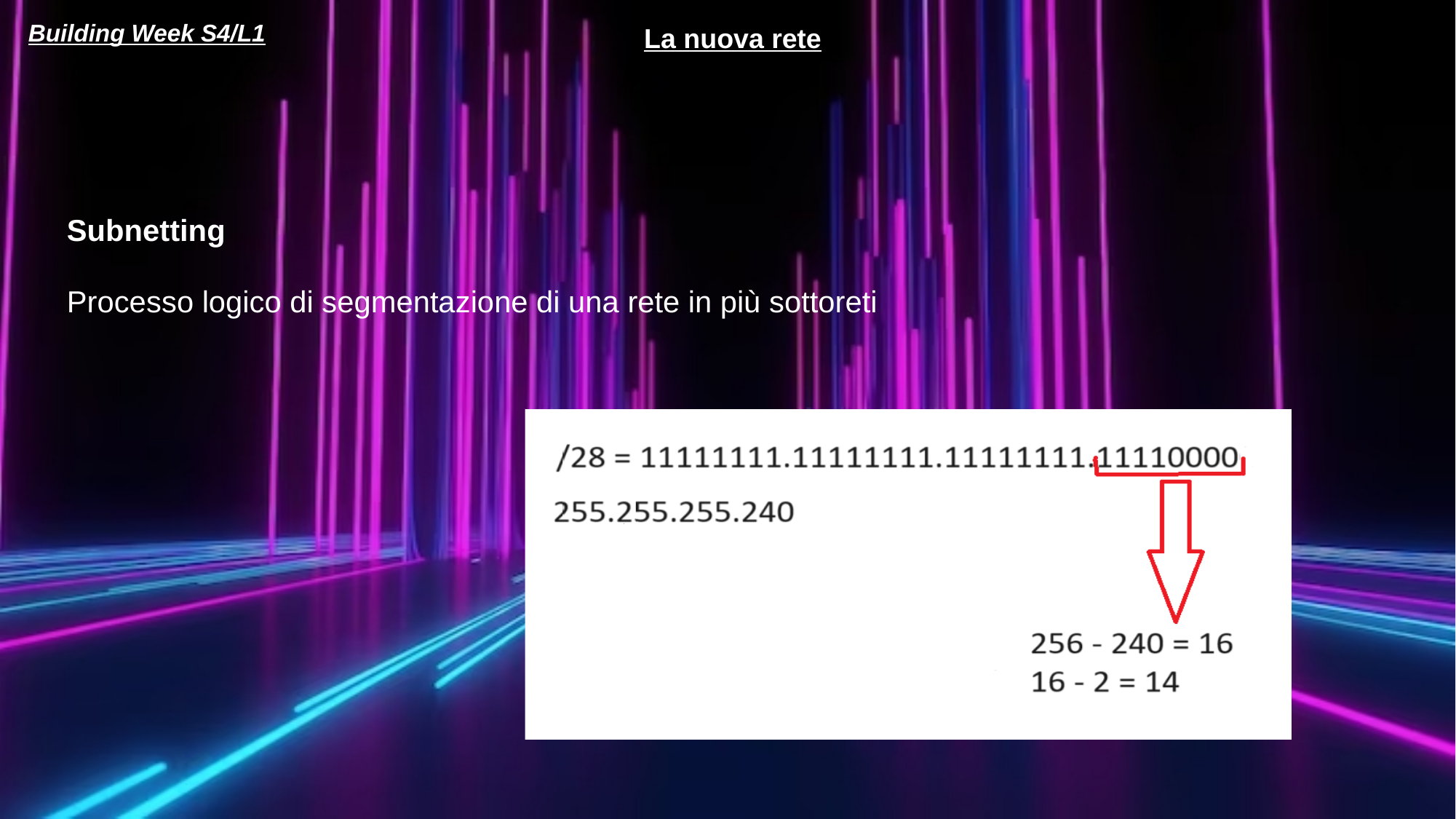

Building Week S4/L1
La nuova rete
Subnetting
Processo logico di segmentazione di una rete in più sottoreti